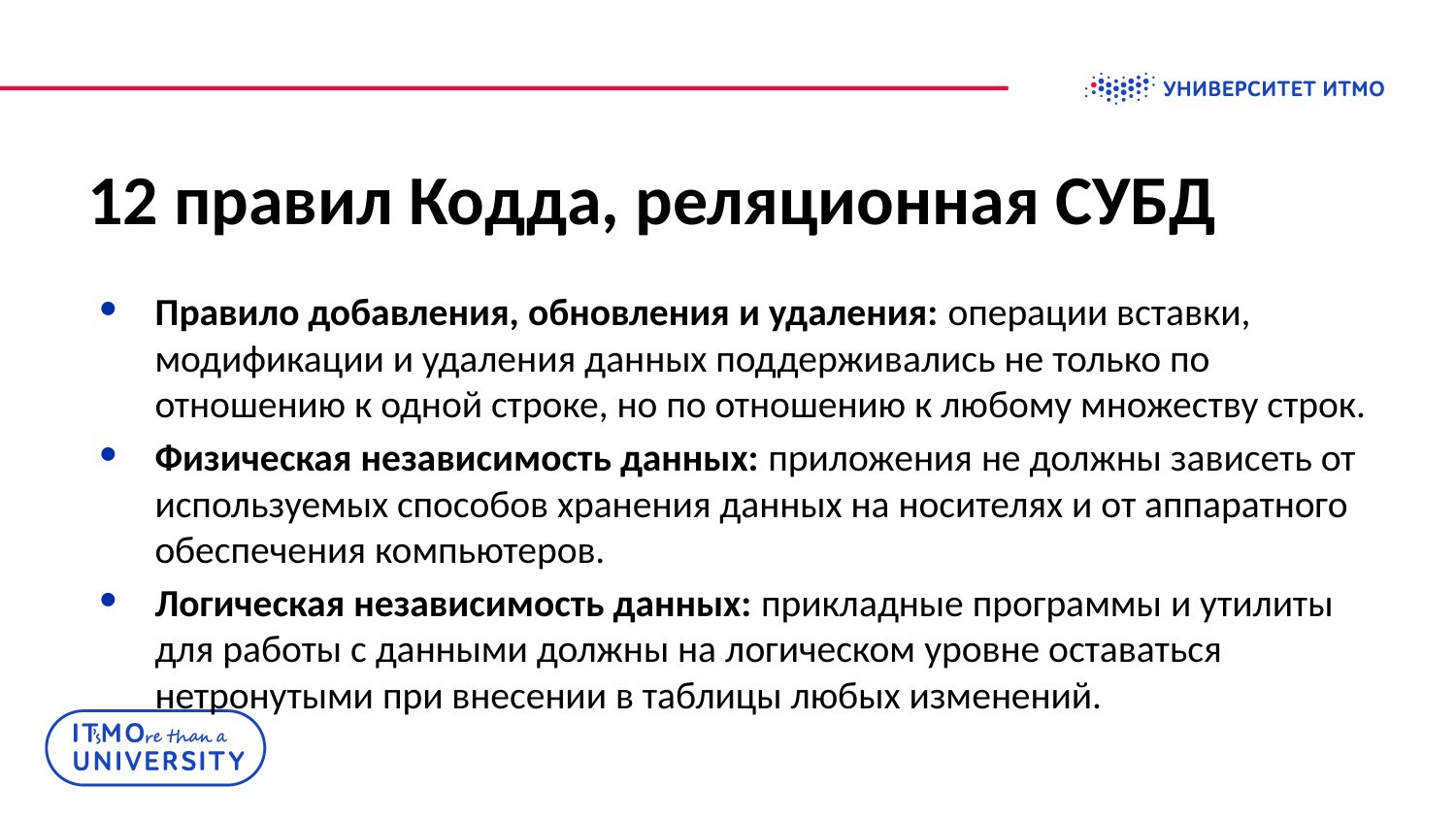

# 12 правил Кодда, реляционная СУБД
Правило добавления, обновления и удаления: операции вставки, модификации и удаления данных поддерживались не только по отношению к одной строке, но по отношению к любому множеству строк.
Физическая независимость данных: приложения не должны зависеть от используемых способов хранения данных на носителях и от аппаратного обеспечения компьютеров.
Логическая независимость данных: прикладные программы и утилиты для работы с данными должны на логическом уровне оставаться нетронутыми при внесении в таблицы любых изменений.